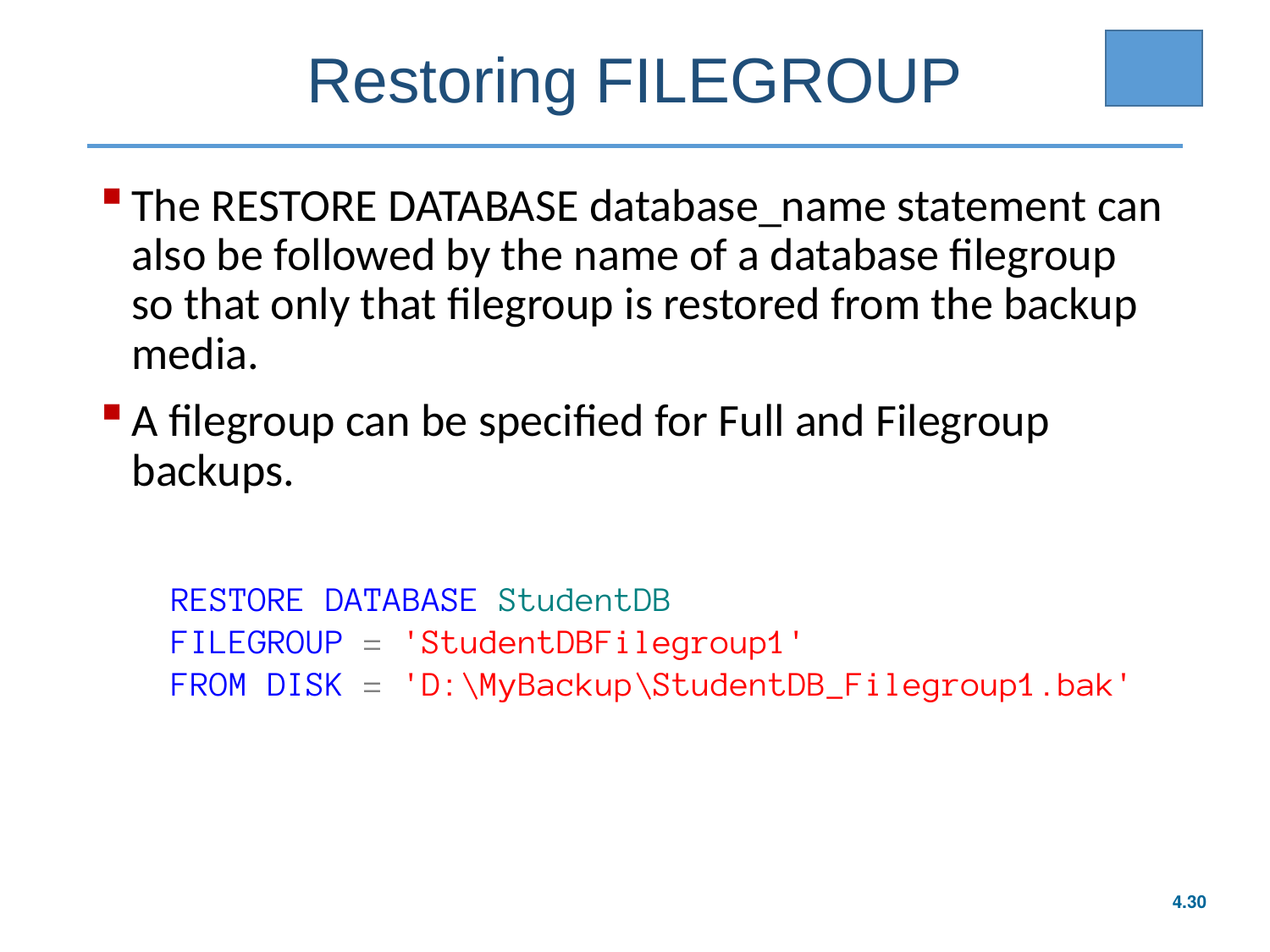

# Restoring FILEGROUP

The RESTORE DATABASE database_name statement can also be followed by the name of a database filegroup so that only that filegroup is restored from the backup media.
A filegroup can be specified for Full and Filegroup backups.
RESTORE DATABASE StudentDB
FILEGROUP = 'StudentDBFilegroup1'
FROM DISK = 'D:\MyBackup\StudentDB_Filegroup1.bak'